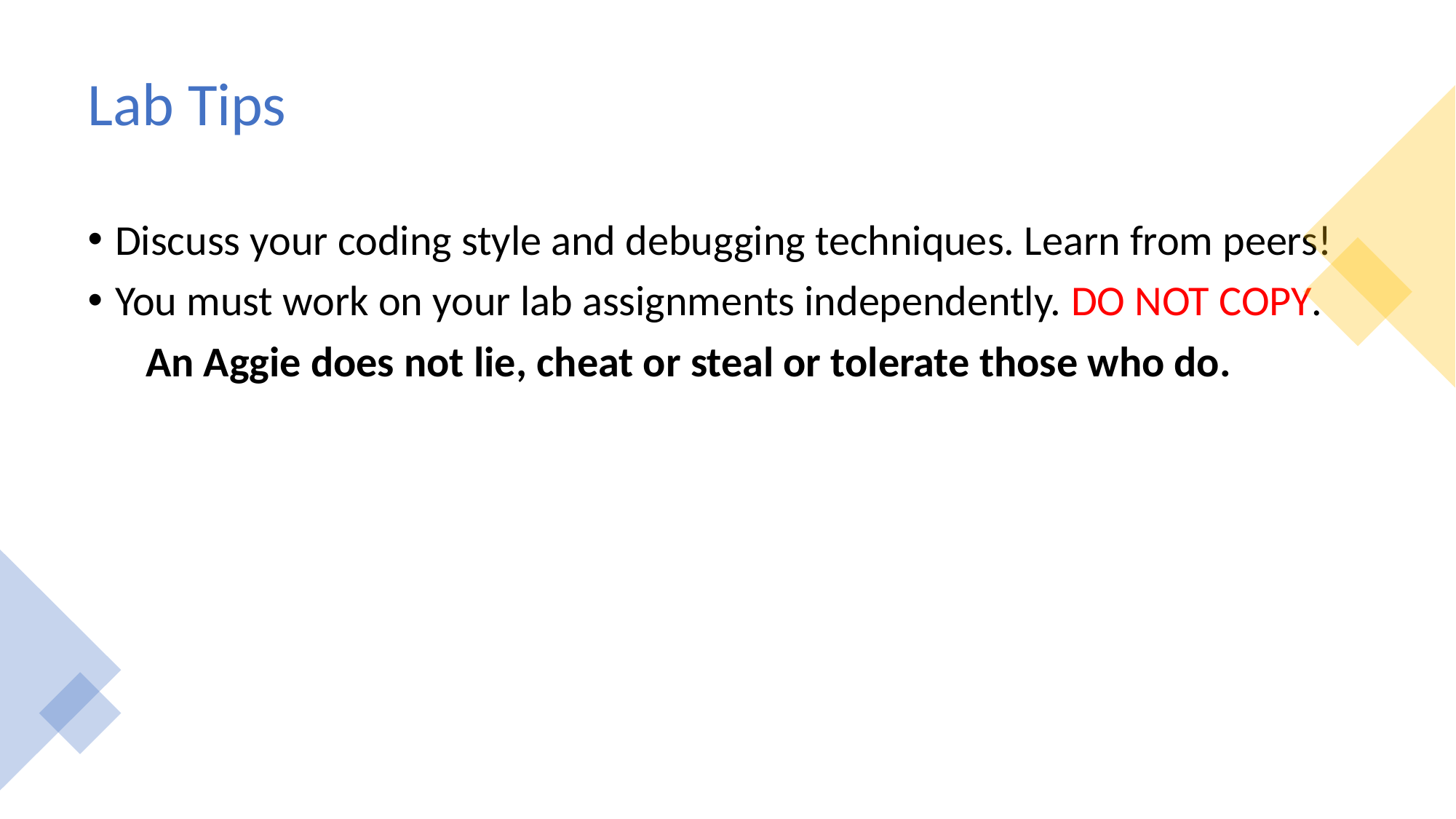

# Lab Tips

Discuss your coding style and debugging techniques. Learn from peers!
You must work on your lab assignments independently. DO NOT COPY.
      An Aggie does not lie, cheat or steal or tolerate those who do.